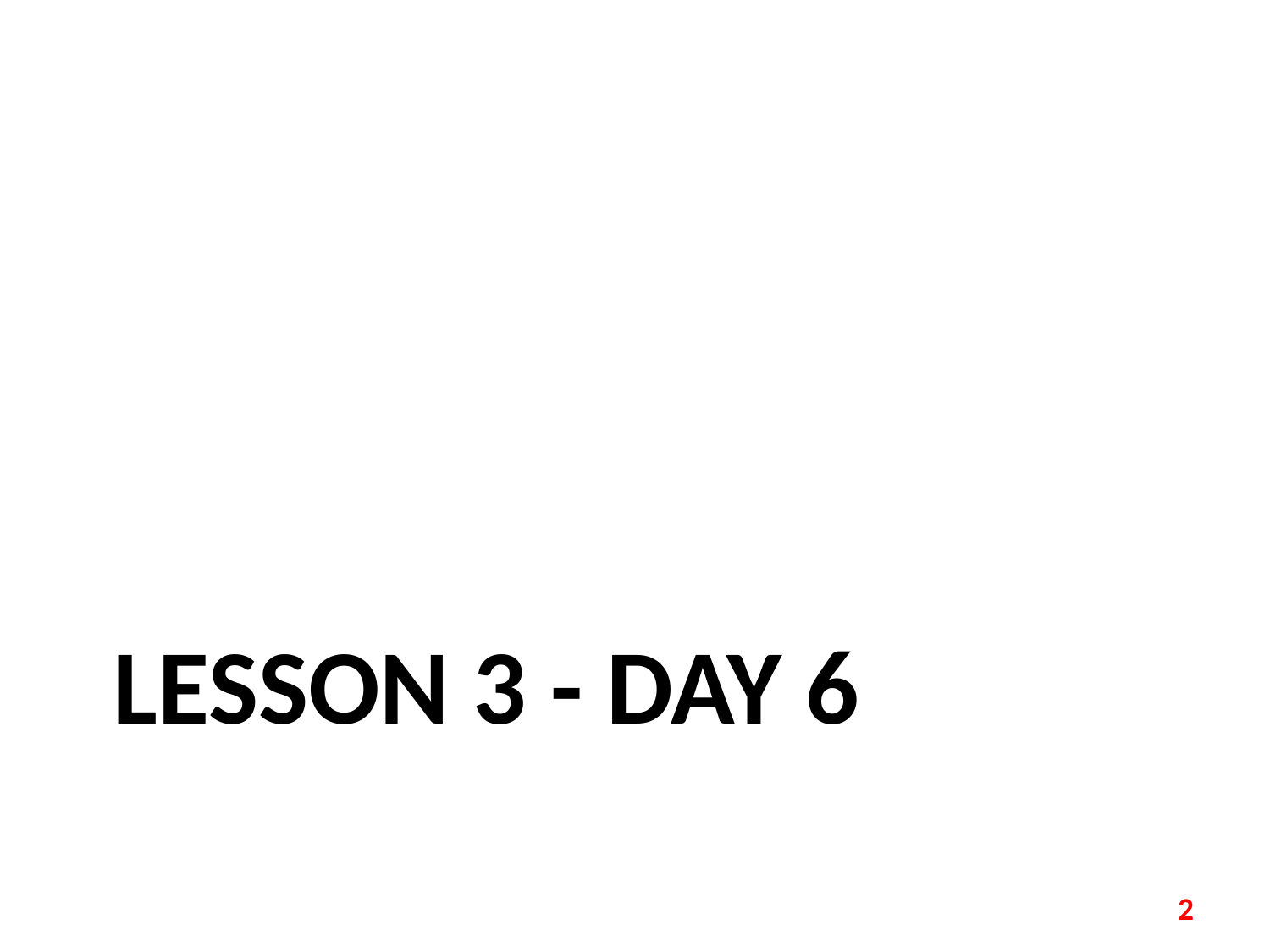

# LESSON 3 - DAY 6
2